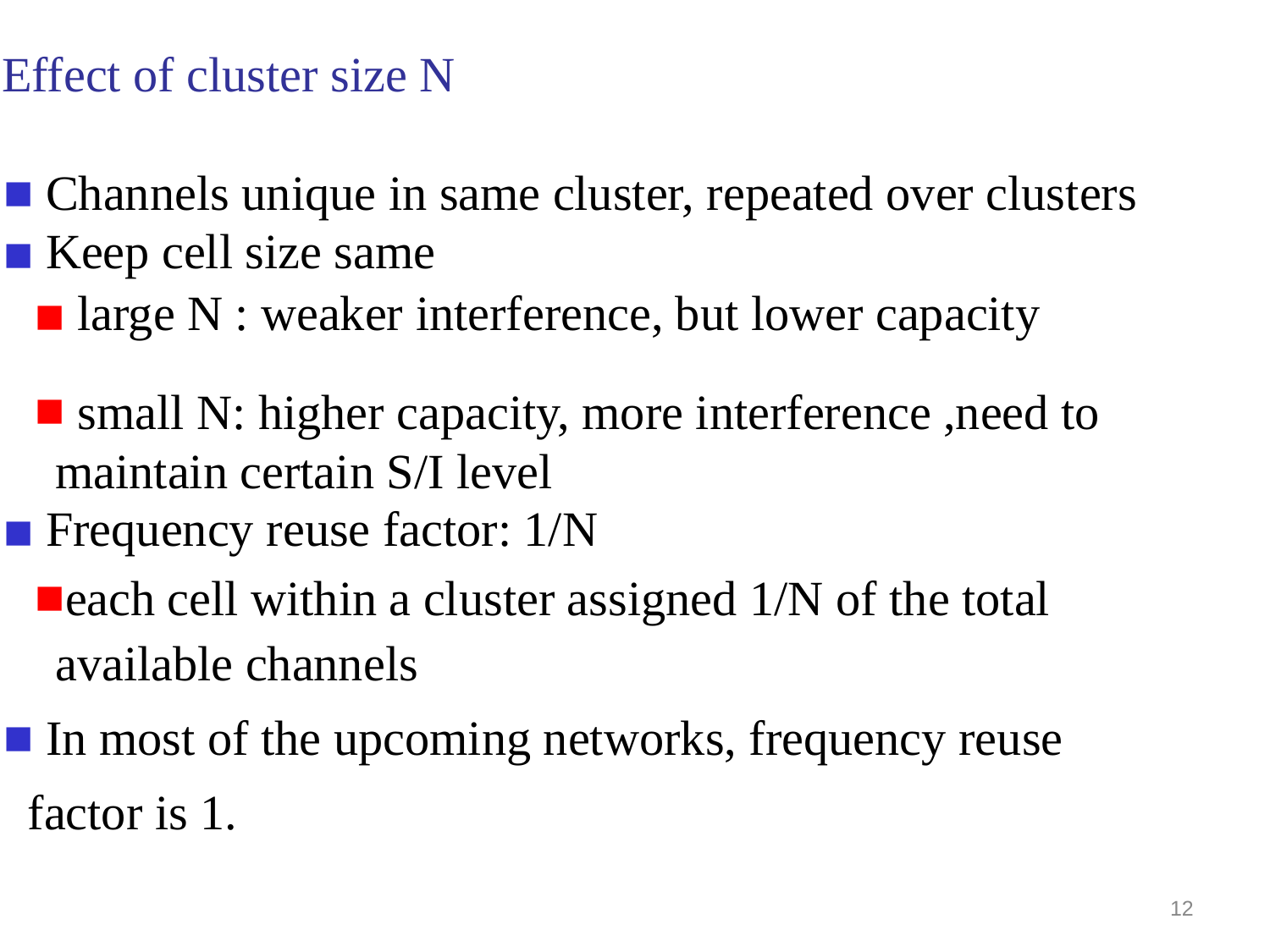

Effect of cluster size N

 Channels unique in same cluster, repeated over clusters
 Keep cell size same
 large N : weaker interference, but lower capacity

 small N: higher capacity, more interference ,need to
maintain certain S/I level
 Frequency reuse factor: 1/N

each cell within a cluster assigned 1/N of the total

	available channels

 In most of the upcoming networks, frequency reuse

	factor is 1.
12